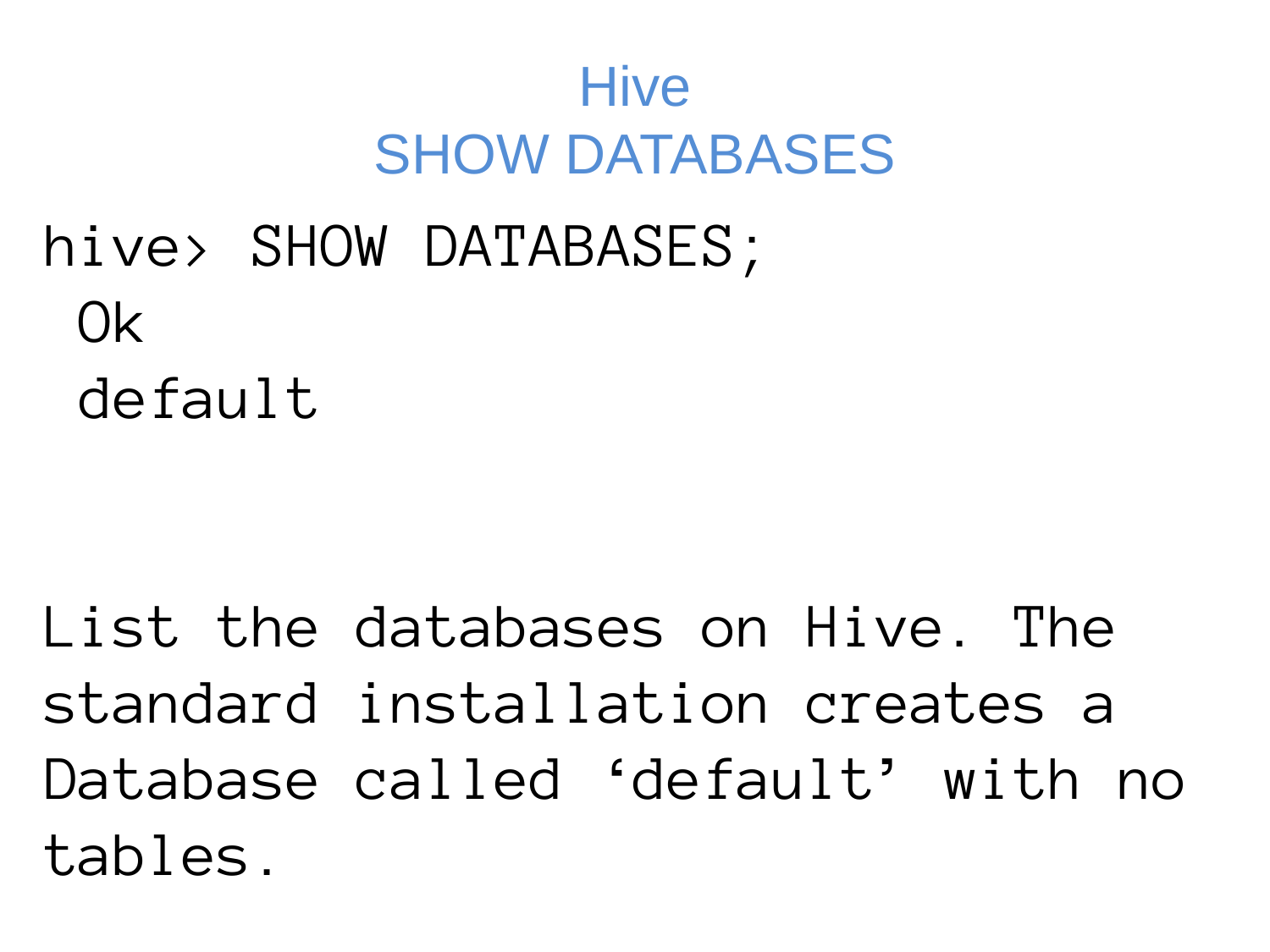

# Hive SHOW DATABASES
﻿hive> SHOW DATABASES;
 Ok
 default

List the databases on Hive. The standard installation creates a
Database called ‘default’ with no tables.